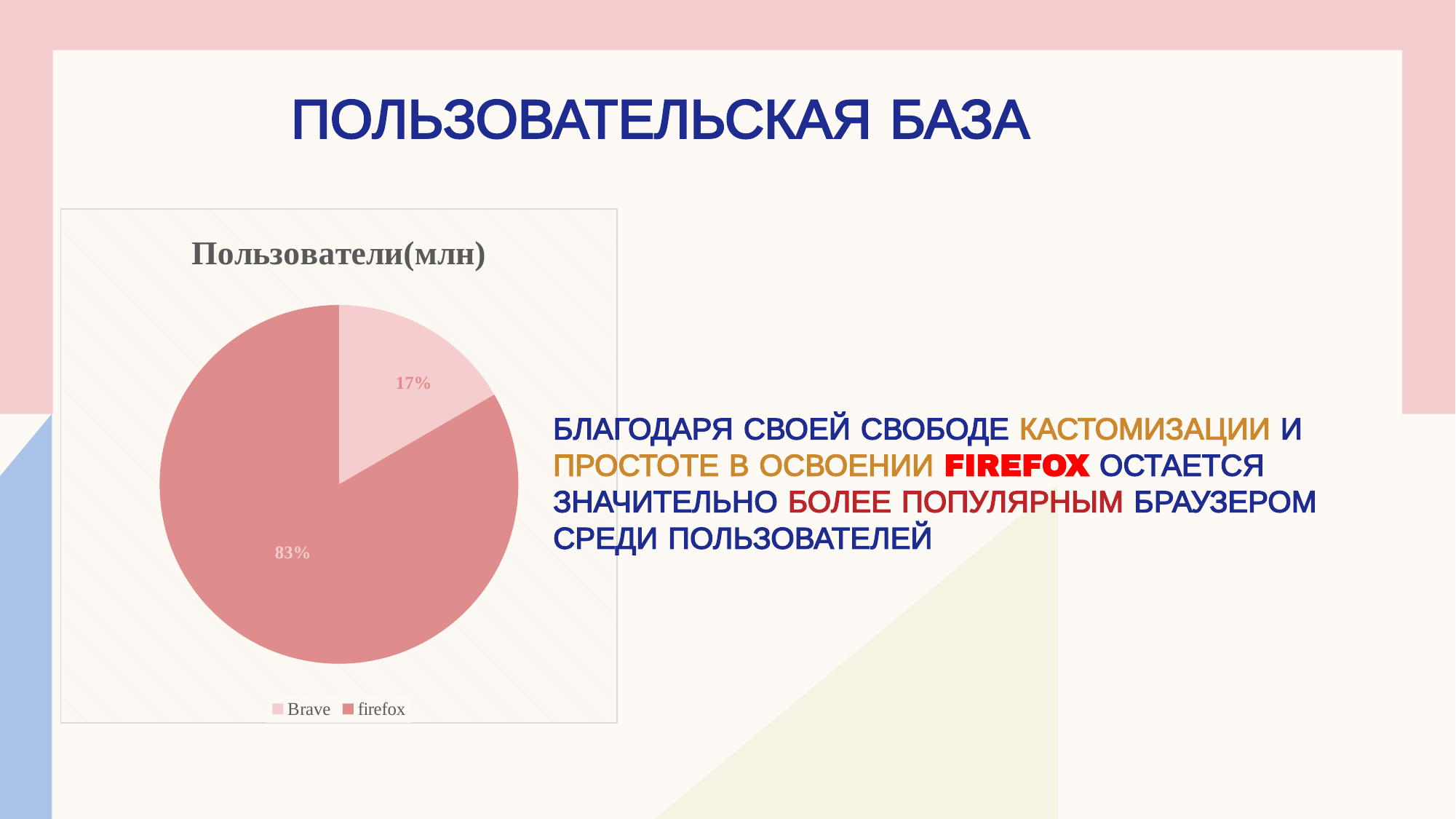

# Пользовательская база

### Chart:

| Category | Пользователи(млн) |
|---|---|
| Brave | 50.0 |
| firefox | 250.0 |
Благодаря своей свободе кастомизации и простоте в освоении Firefox остается значительно более популярным браузером среди пользователей